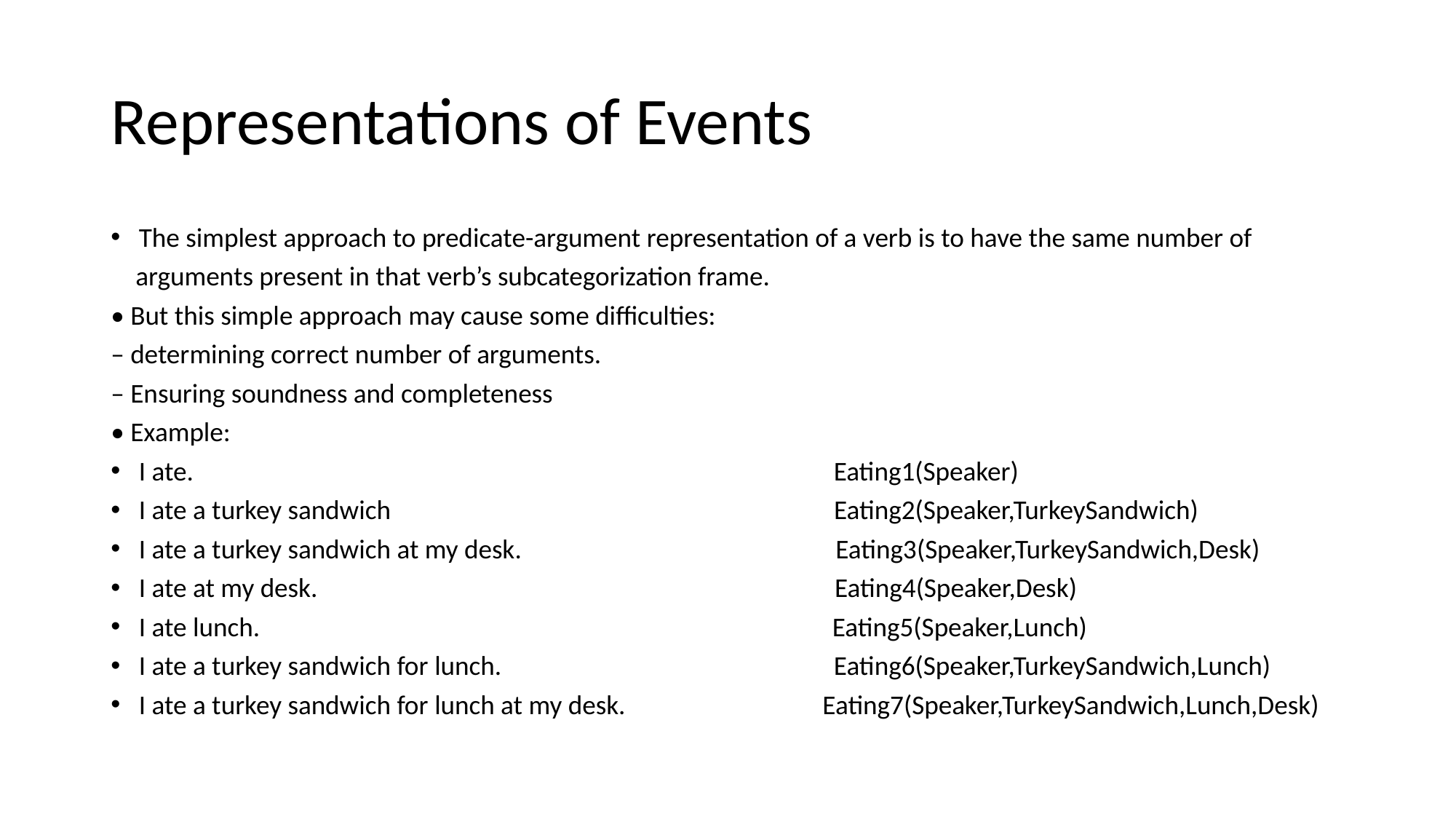

# Representations of Events
The simplest approach to predicate-argument representation of a verb is to have the same number of
    arguments present in that verb’s subcategorization frame.
• But this simple approach may cause some difficulties:
– determining correct number of arguments.
– Ensuring soundness and completeness
• Example:
I ate.                                                                                                        Eating1(Speaker)
I ate a turkey sandwich                                                                        Eating2(Speaker,TurkeySandwich)
I ate a turkey sandwich at my desk.                                                   Eating3(Speaker,TurkeySandwich,Desk)
I ate at my desk.                                                                                    Eating4(Speaker,Desk)
I ate lunch.                                                                                             Eating5(Speaker,Lunch)
I ate a turkey sandwich for lunch.                                                      Eating6(Speaker,TurkeySandwich,Lunch)
I ate a turkey sandwich for lunch at my desk.                                Eating7(Speaker,TurkeySandwich,Lunch,Desk)